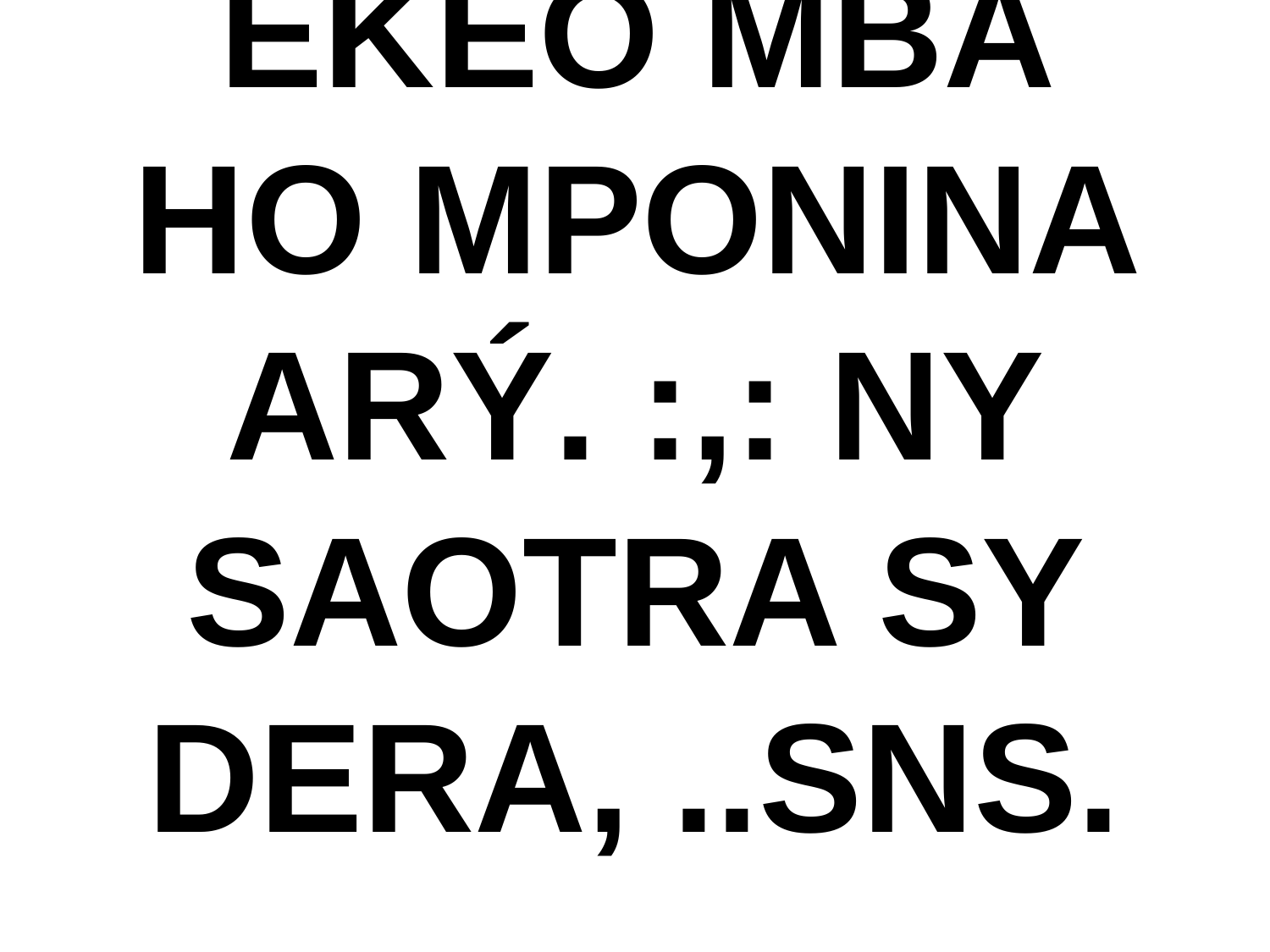

# EKEO MBA HO MPONINA ARÝ. :,: NY SAOTRA SY DERA, ..SNS.